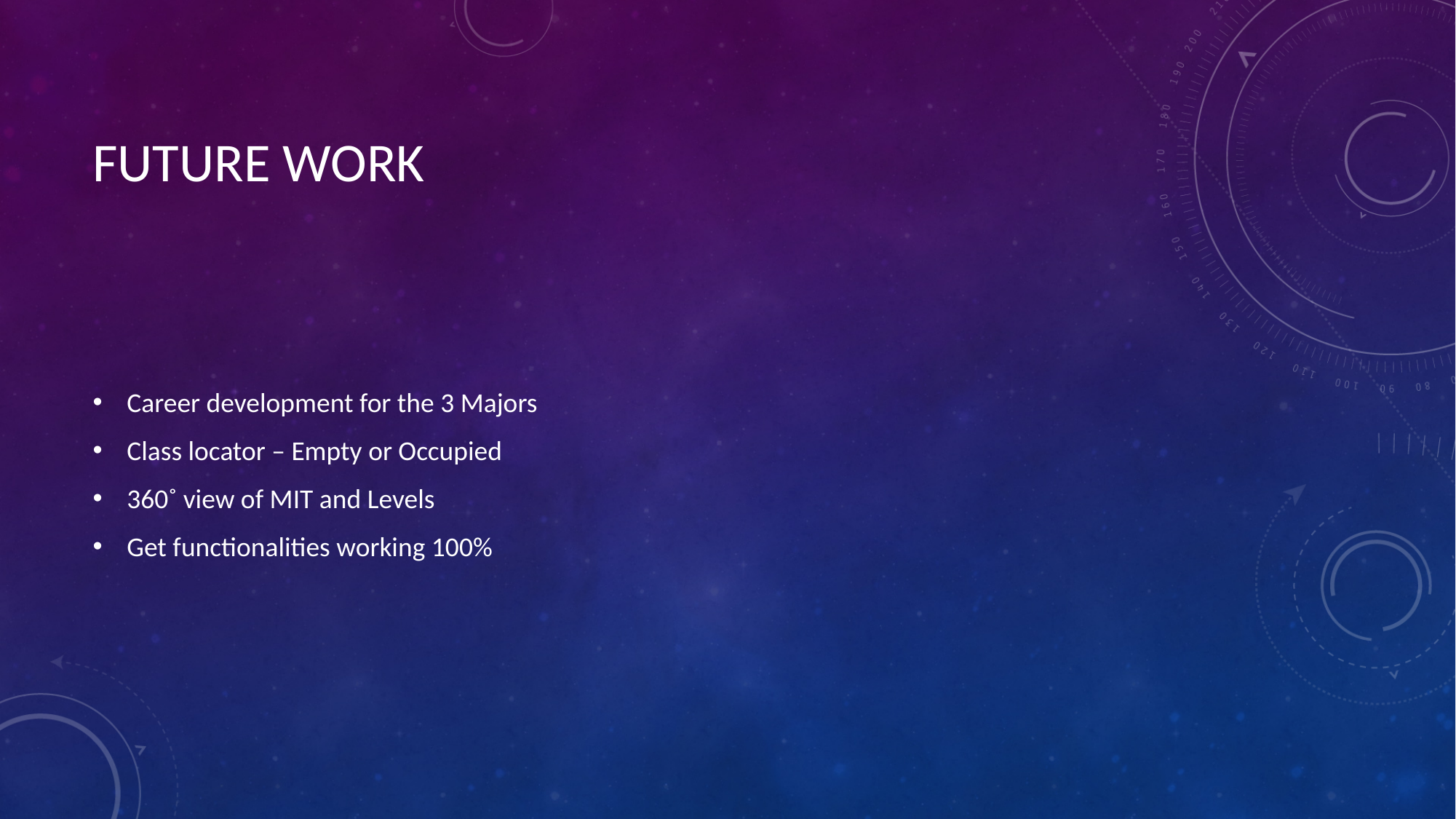

# Future work
Career development for the 3 Majors
Class locator – Empty or Occupied
360˚ view of MIT and Levels
Get functionalities working 100%